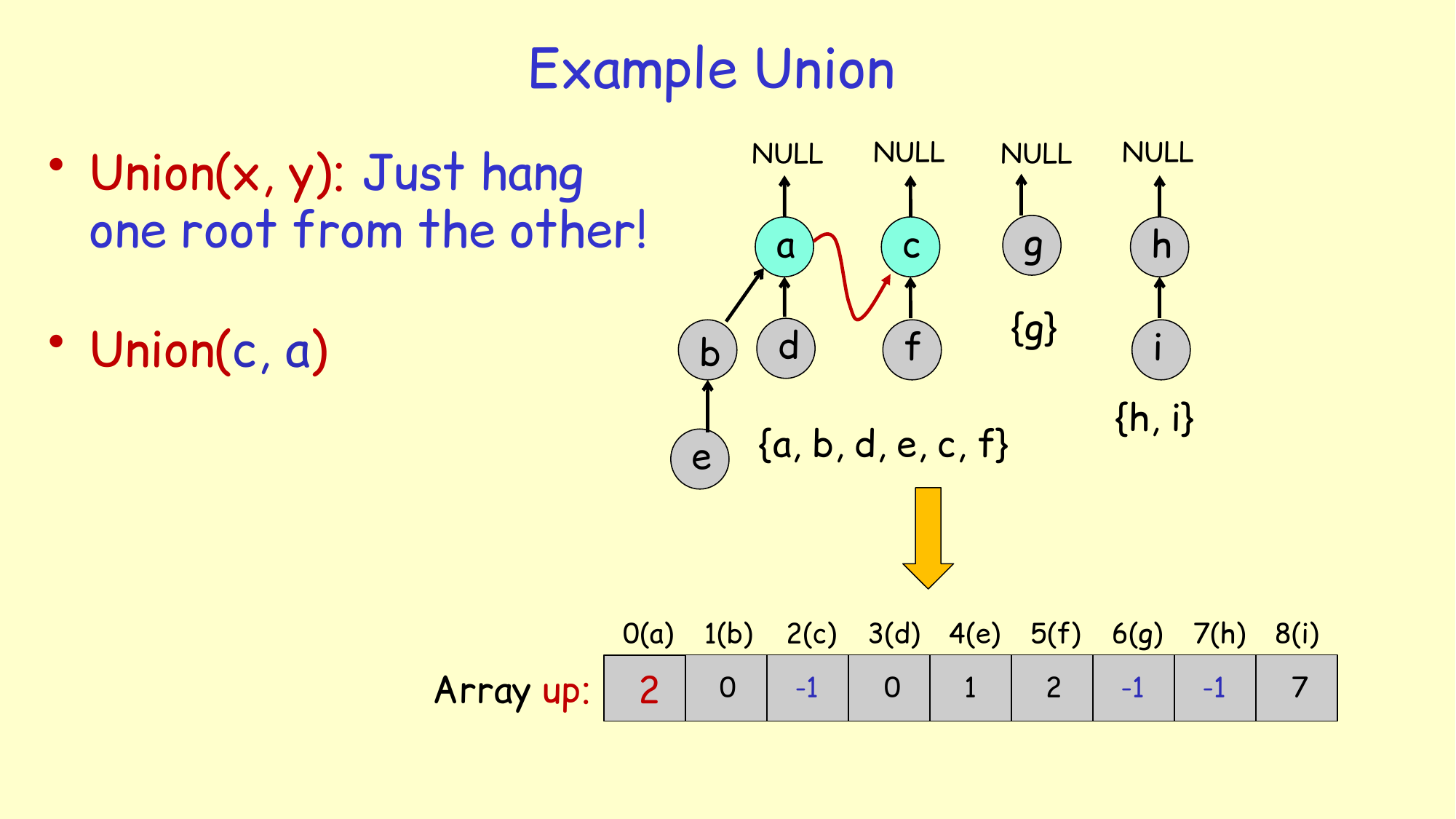

# Example Union
NULL
NULL
NULL
NULL
Union(x, y): Just hang one root from the other!

Union(c, a)
g

a

c

h

{g}
d

f

i

b
{h, i}
{a, b, d, e, c, f}
e

1(b)

0
2(c)

-1
3(d)

0
4(e)

1
5(f)

2
6(g)

-1
7(h)

-1
8(i)

7
0(a)

Array up:
2
-1